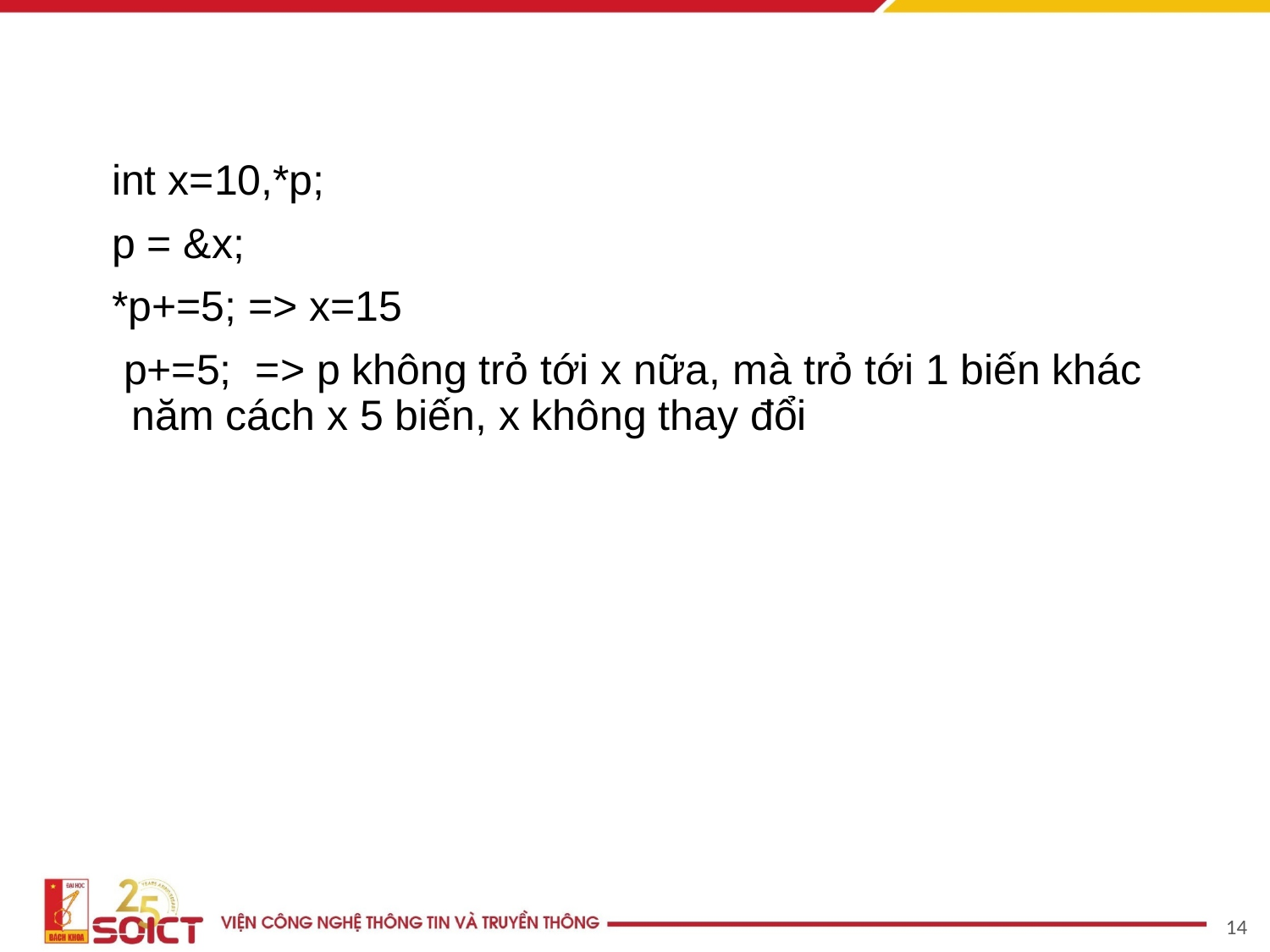

#
 int x=10,*p;
 p = &x;
 *p+=5; => x=15
  p+=5;  => p không trỏ tới x nữa, mà trỏ tới 1 biến khác năm cách x 5 biến, x không thay đổi

14